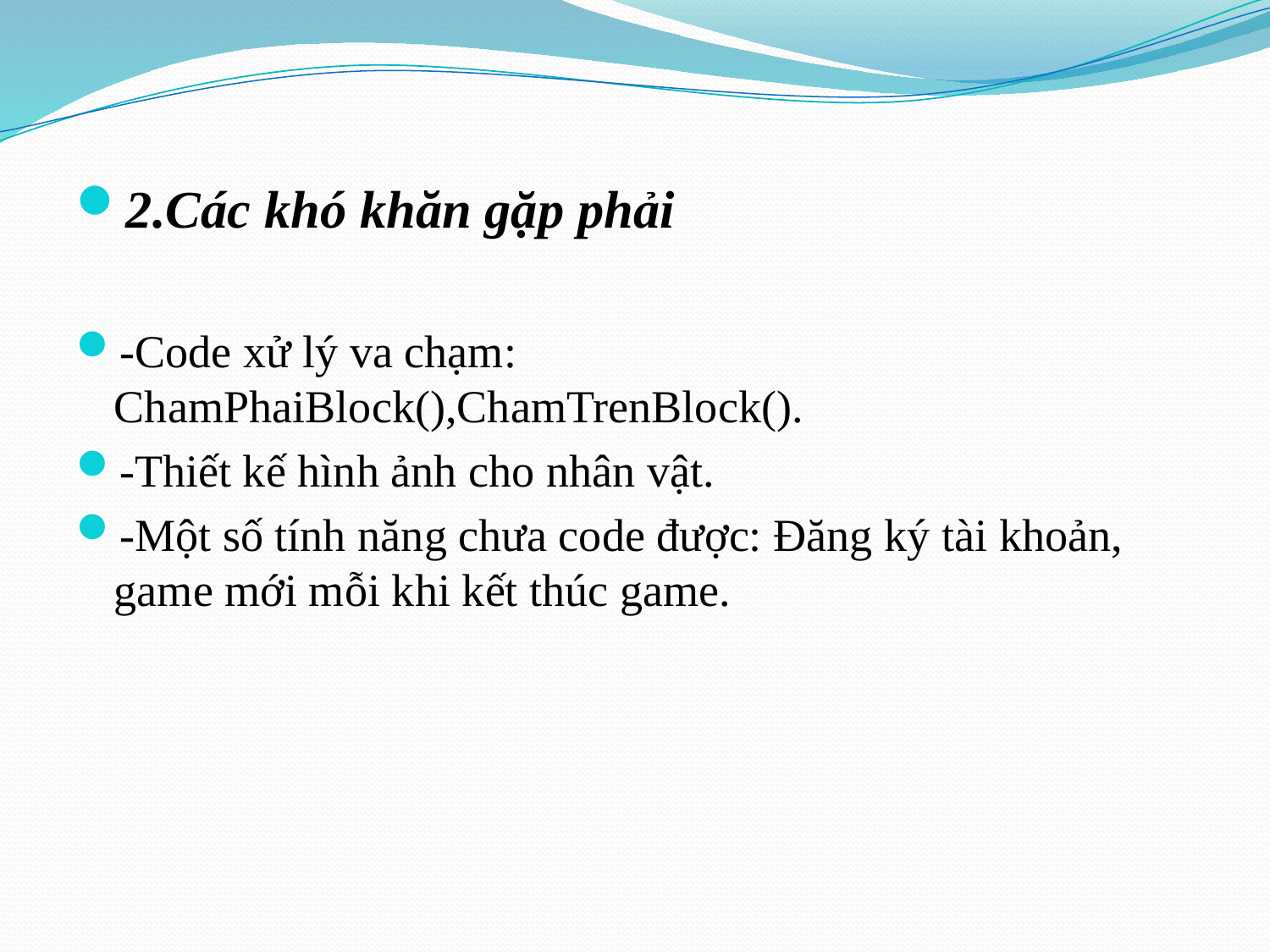

2.Các khó khăn gặp phải

-Code xử lý va chạm: ChamPhaiBlock(),ChamTrenBlock().
-Thiết kế hình ảnh cho nhân vật.
-Một số tính năng chưa code được: Đăng ký tài khoản, game mới mỗi khi kết thúc game.